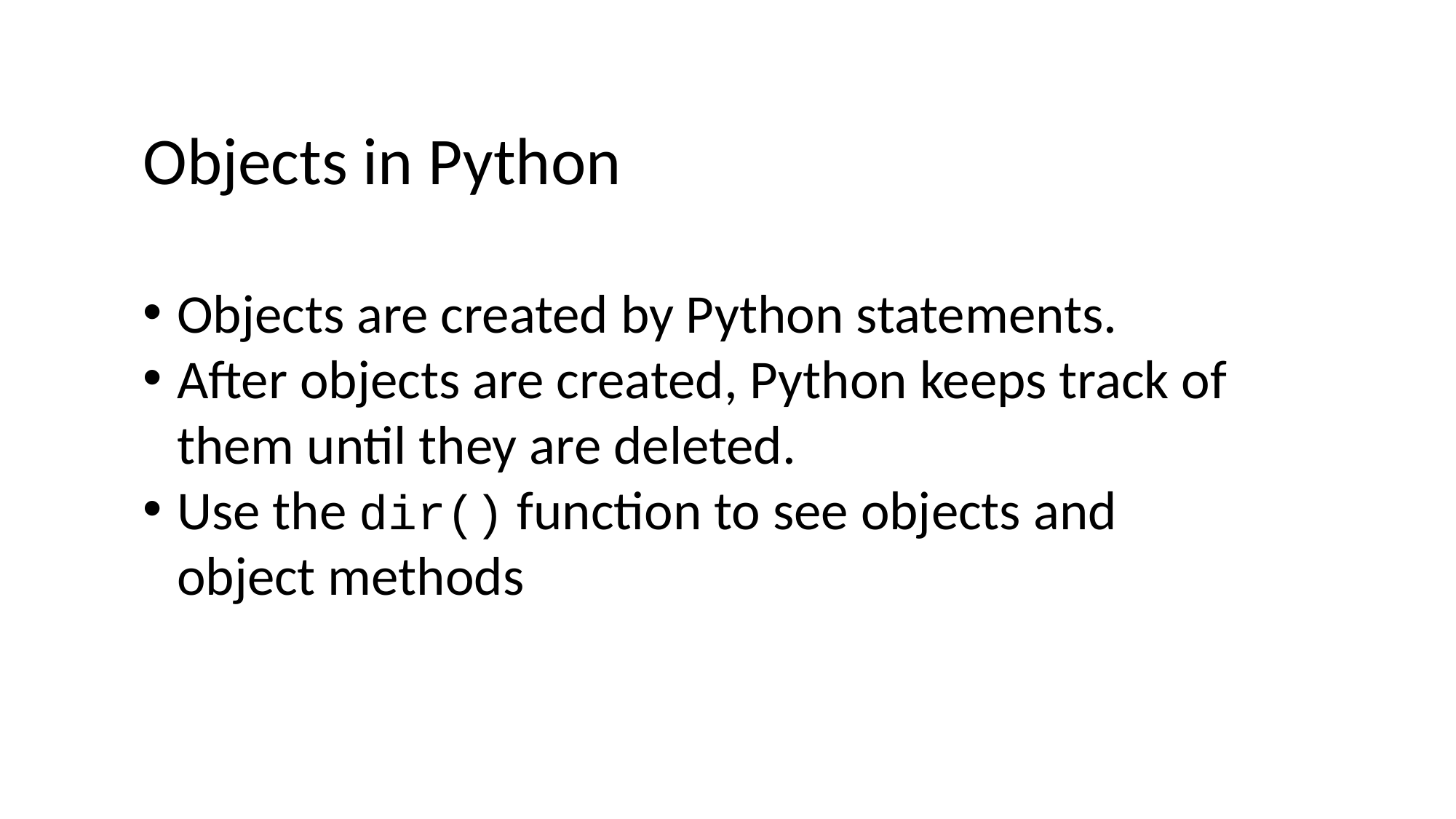

Objects in Python
Objects are created by Python statements.
After objects are created, Python keeps track of them until they are deleted.
Use the dir() function to see objects and object methods